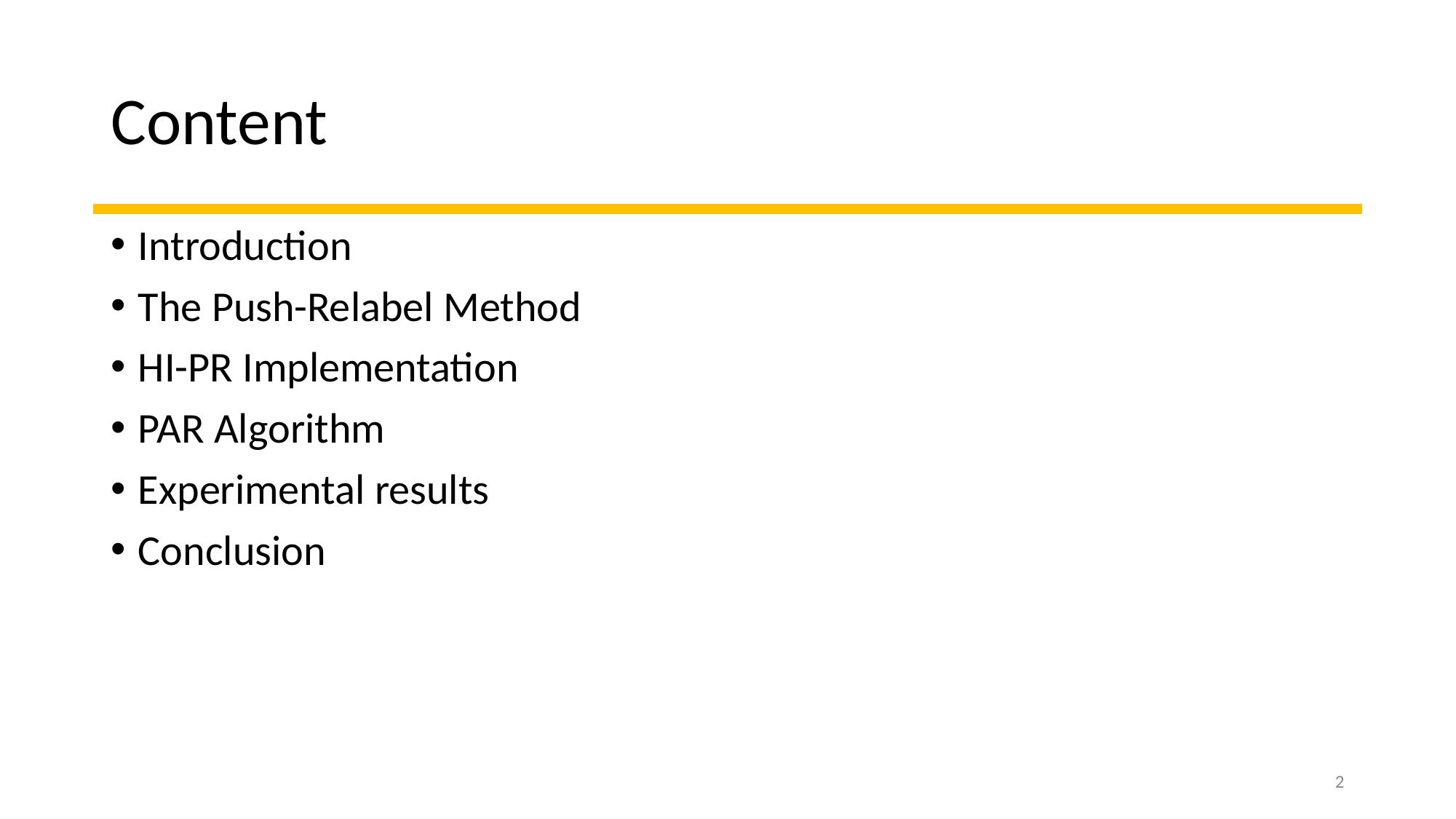

# Content
Introduction
The Push-Relabel Method
HI-PR Implementation
PAR Algorithm
Experimental results
Conclusion
2